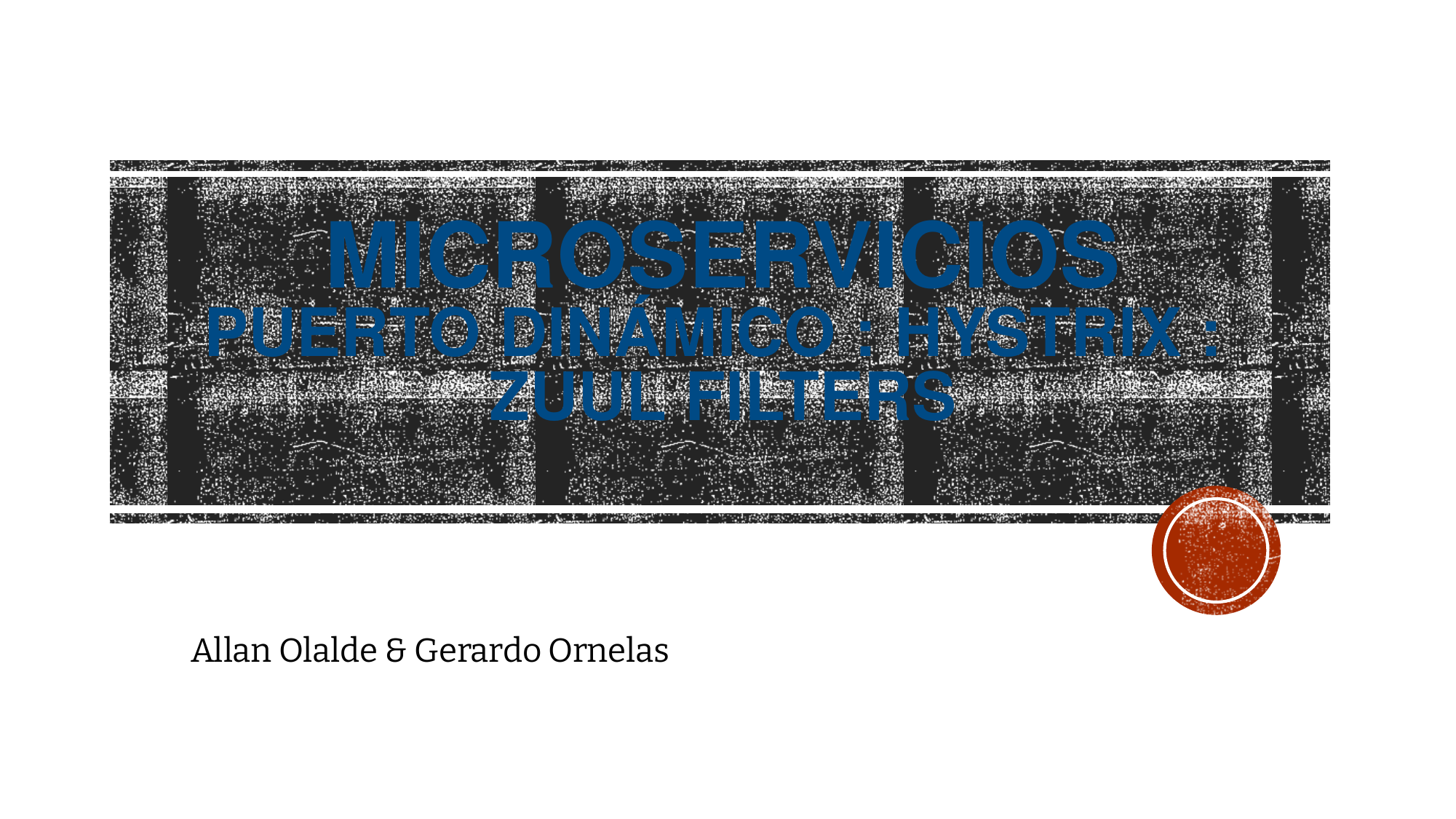

# Microservicios PUERTO dinámico : Hystrix : zuul filters
Allan Olalde & Gerardo Ornelas